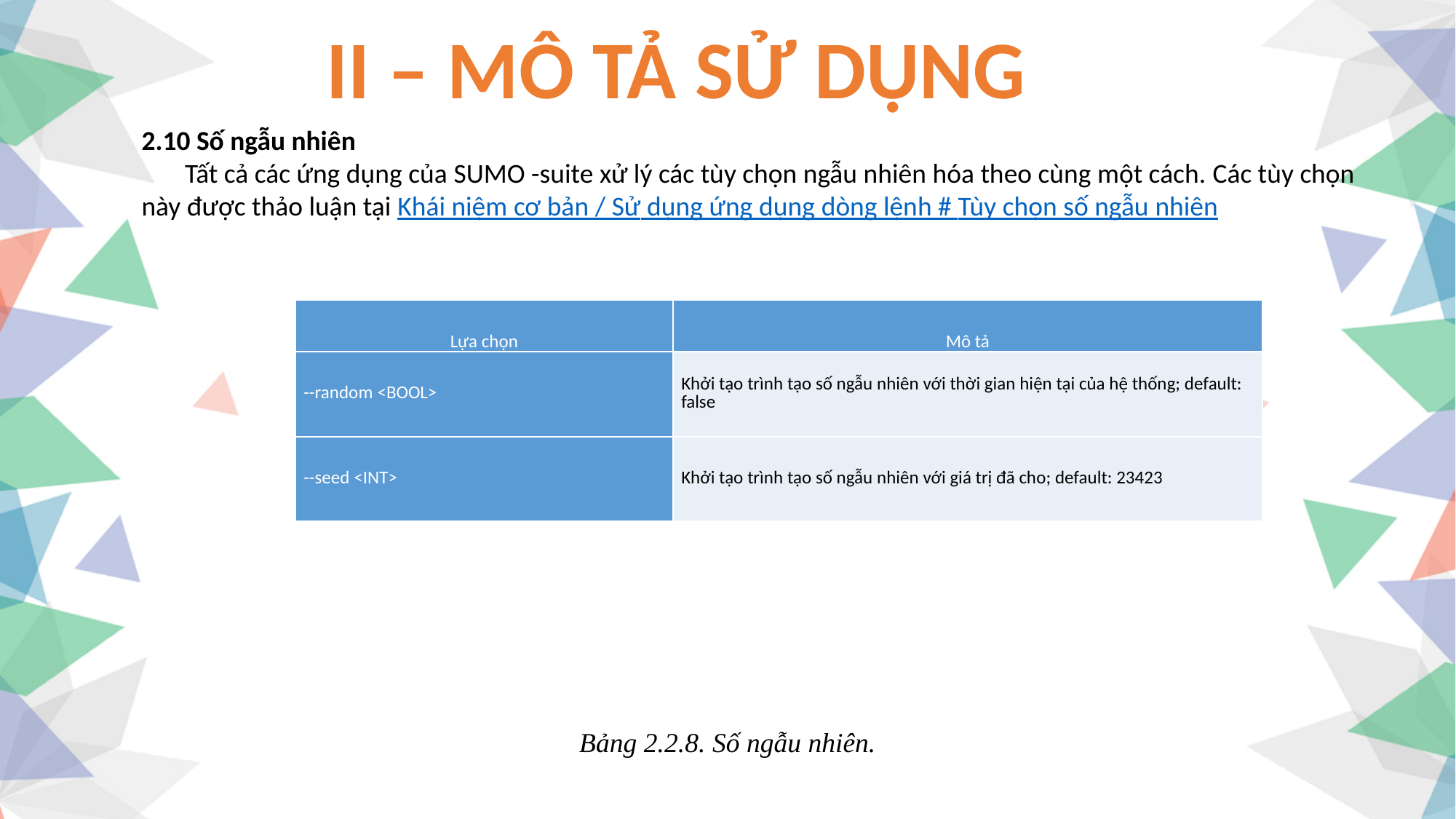

II – MÔ TẢ SỬ DỤNG
2.10 Số ngẫu nhiên
       Tất cả các ứng dụng của SUMO -suite xử lý các tùy chọn ngẫu nhiên hóa theo cùng một cách. Các tùy chọn này được thảo luận tại Khái niệm cơ bản / Sử dụng ứng dụng dòng lệnh # Tùy chọn số ngẫu nhiên
| Lựa chọn | Mô tả |
| --- | --- |
| --random <BOOL> | Khởi tạo trình tạo số ngẫu nhiên với thời gian hiện tại của hệ thống; default: false |
| --seed <INT> | Khởi tạo trình tạo số ngẫu nhiên với giá trị đã cho; default: 23423 |
Bảng 2.2.8. Số ngẫu nhiên.